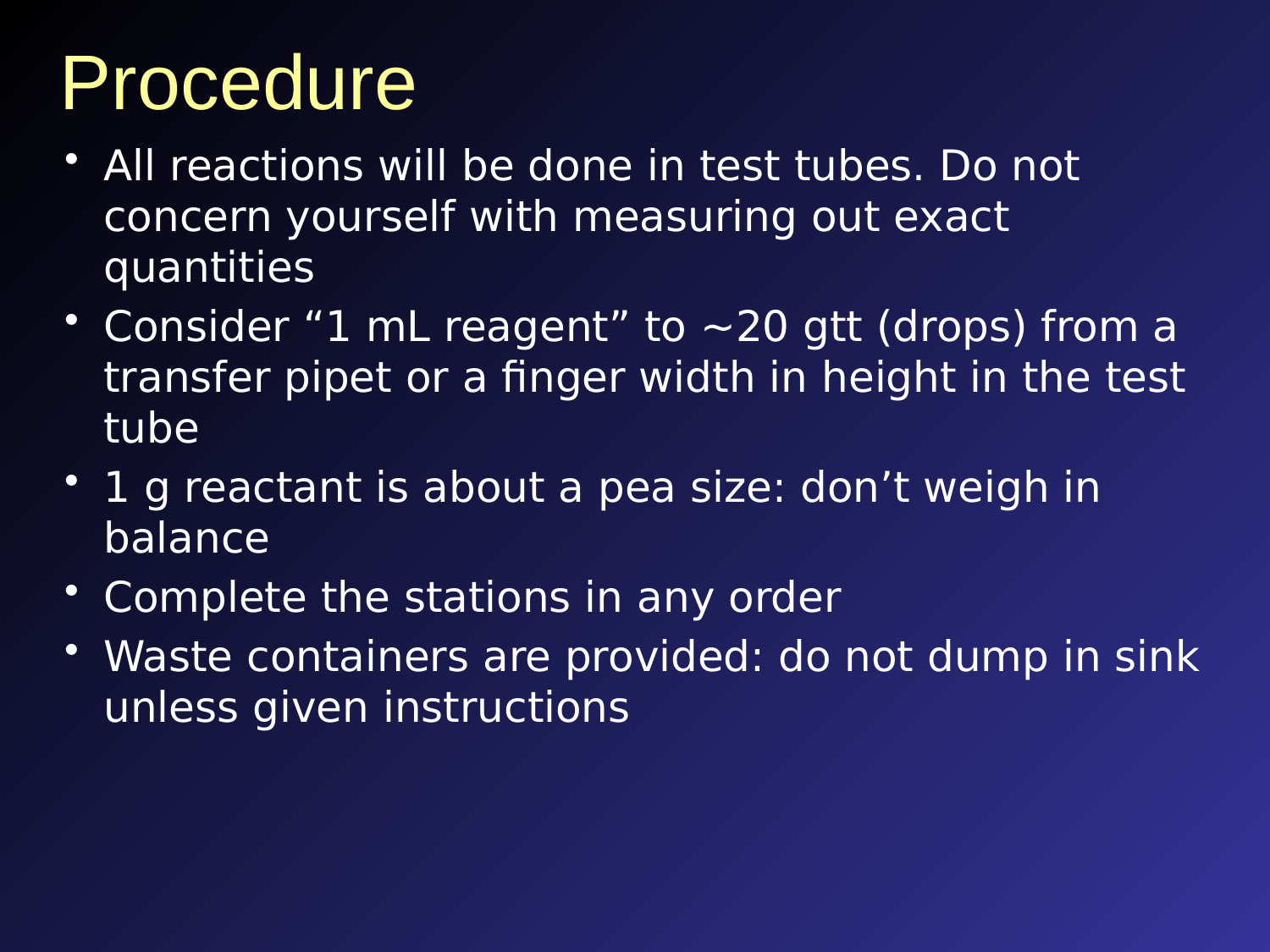

# Procedure
All reactions will be done in test tubes. Do not concern yourself with measuring out exact quantities
Consider “1 mL reagent” to ~20 gtt (drops) from a transfer pipet or a finger width in height in the test tube
1 g reactant is about a pea size: don’t weigh in balance
Complete the stations in any order
Waste containers are provided: do not dump in sink unless given instructions